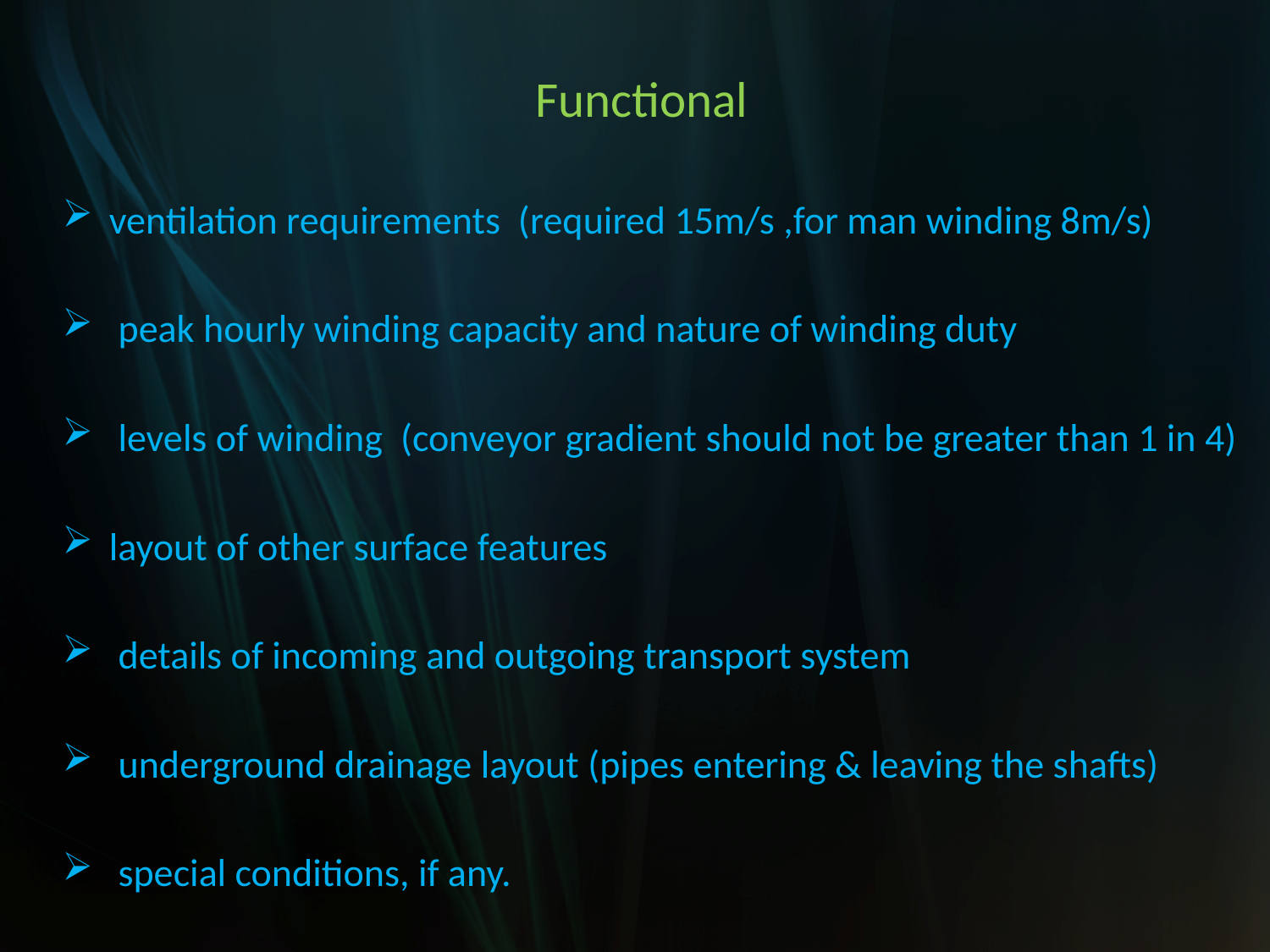

# Functional
ventilation requirements  (required 15m/s ,for man winding 8m/s)

 peak hourly winding capacity and nature of winding duty

 levels of winding  (conveyor gradient should not be greater than 1 in 4)

layout of other surface features

 details of incoming and outgoing transport system

 underground drainage layout (pipes entering & leaving the shafts)

 special conditions, if any.